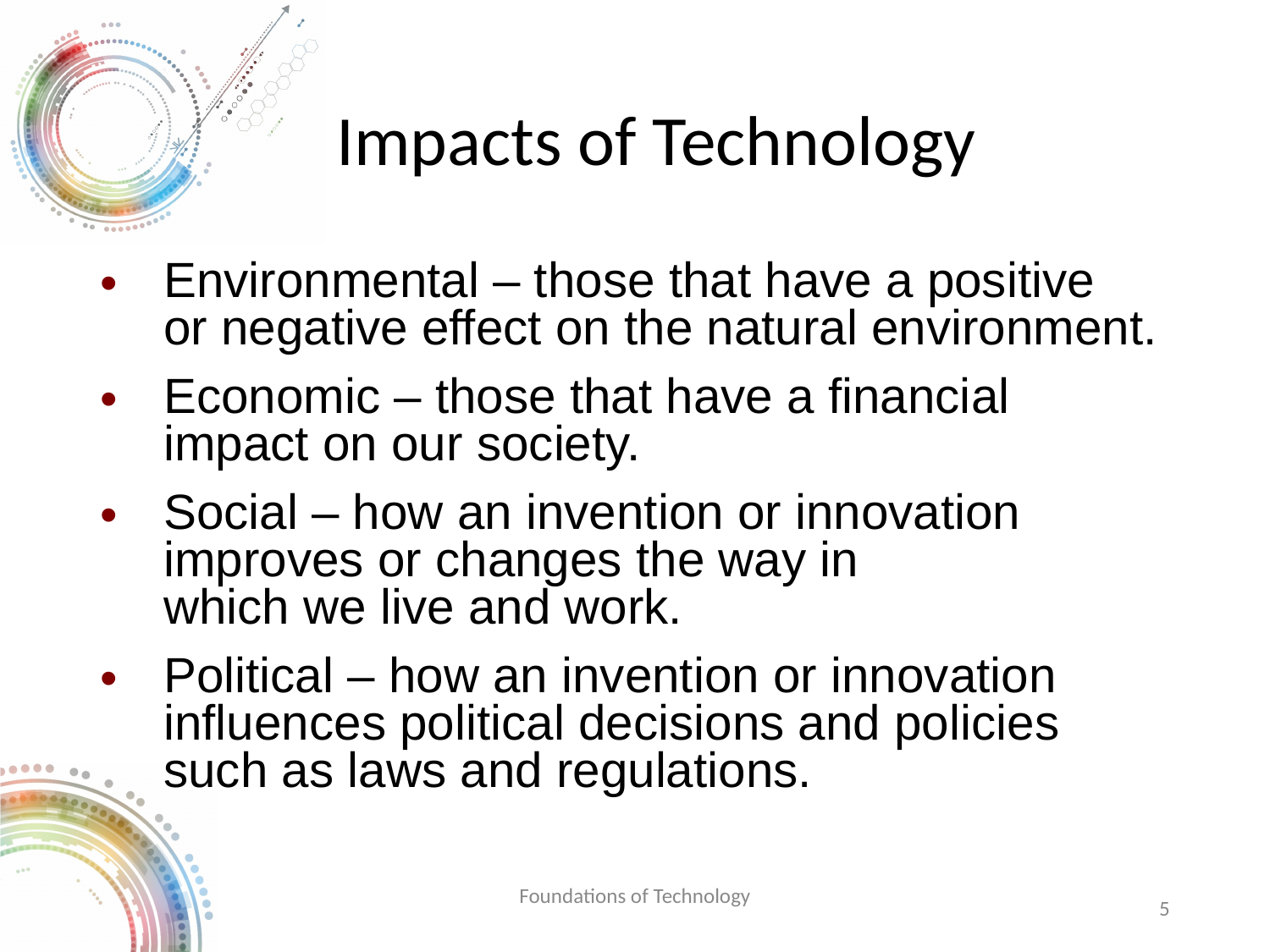

# Impacts of Technology
Environmental – those that have a positive
or negative effect on the natural environment.
Economic – those that have a financial impact on our society.
Social – how an invention or innovation improves or changes the way in
which we live and work.
Political – how an invention or innovation influences political decisions and policies
such as laws and regulations.

Foundations of Technology

5